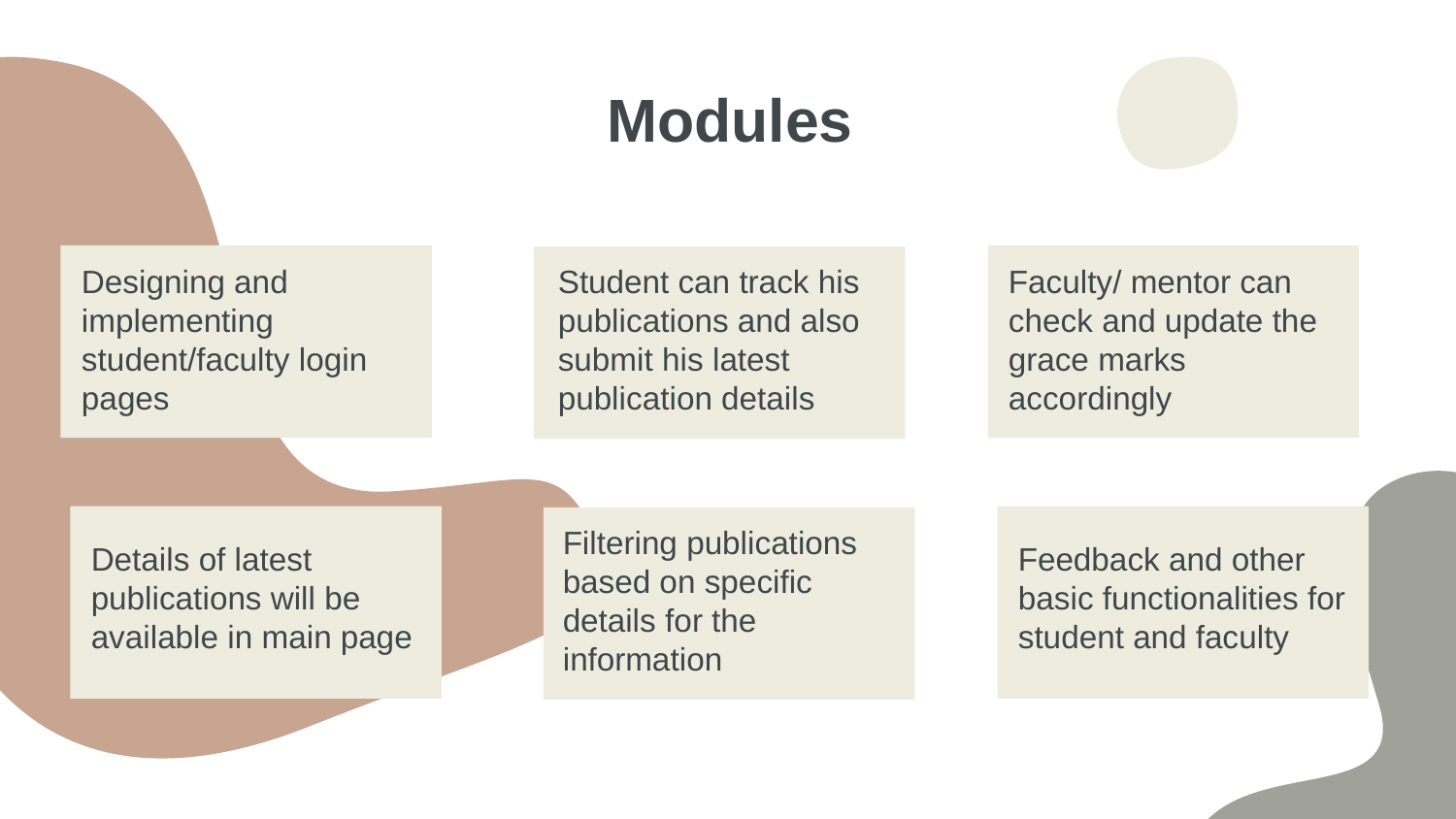

# Modules

Student can track his publications and also submit his latest publication details
Designing and implementing student/faculty login pages

Faculty/ mentor can check and update the grace marks accordingly

Filtering publications based on specific details for the information
Details of latest publications will be available in main page

Feedback and other basic functionalities for student and faculty